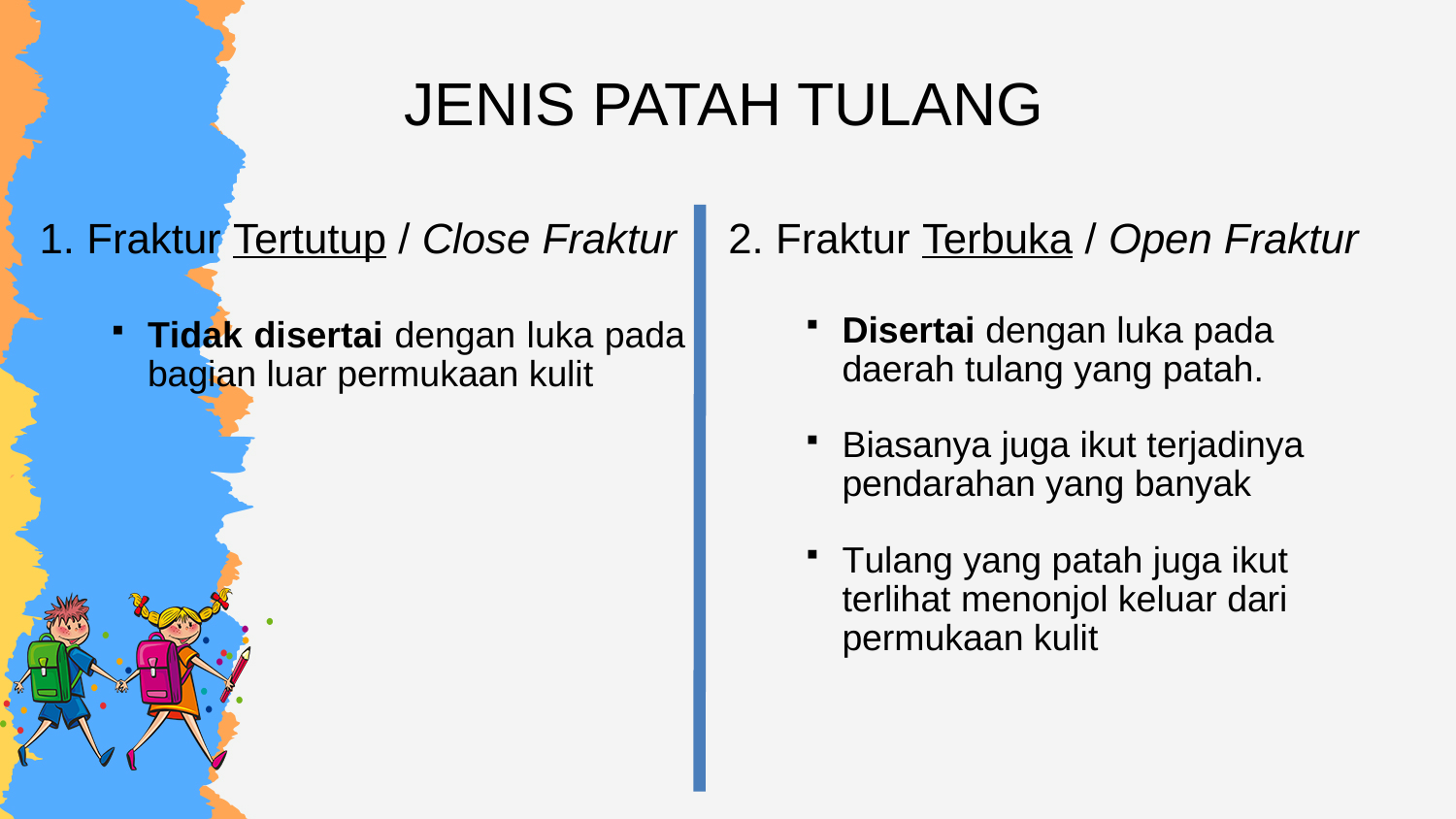

JENIS PATAH TULANG
1. Fraktur Tertutup / Close Fraktur
2. Fraktur Terbuka / Open Fraktur
Disertai dengan luka pada daerah tulang yang patah.
Biasanya juga ikut terjadinya pendarahan yang banyak
Tulang yang patah juga ikut terlihat menonjol keluar dari permukaan kulit

Tidak disertai dengan luka pada bagian luar permukaan kulit